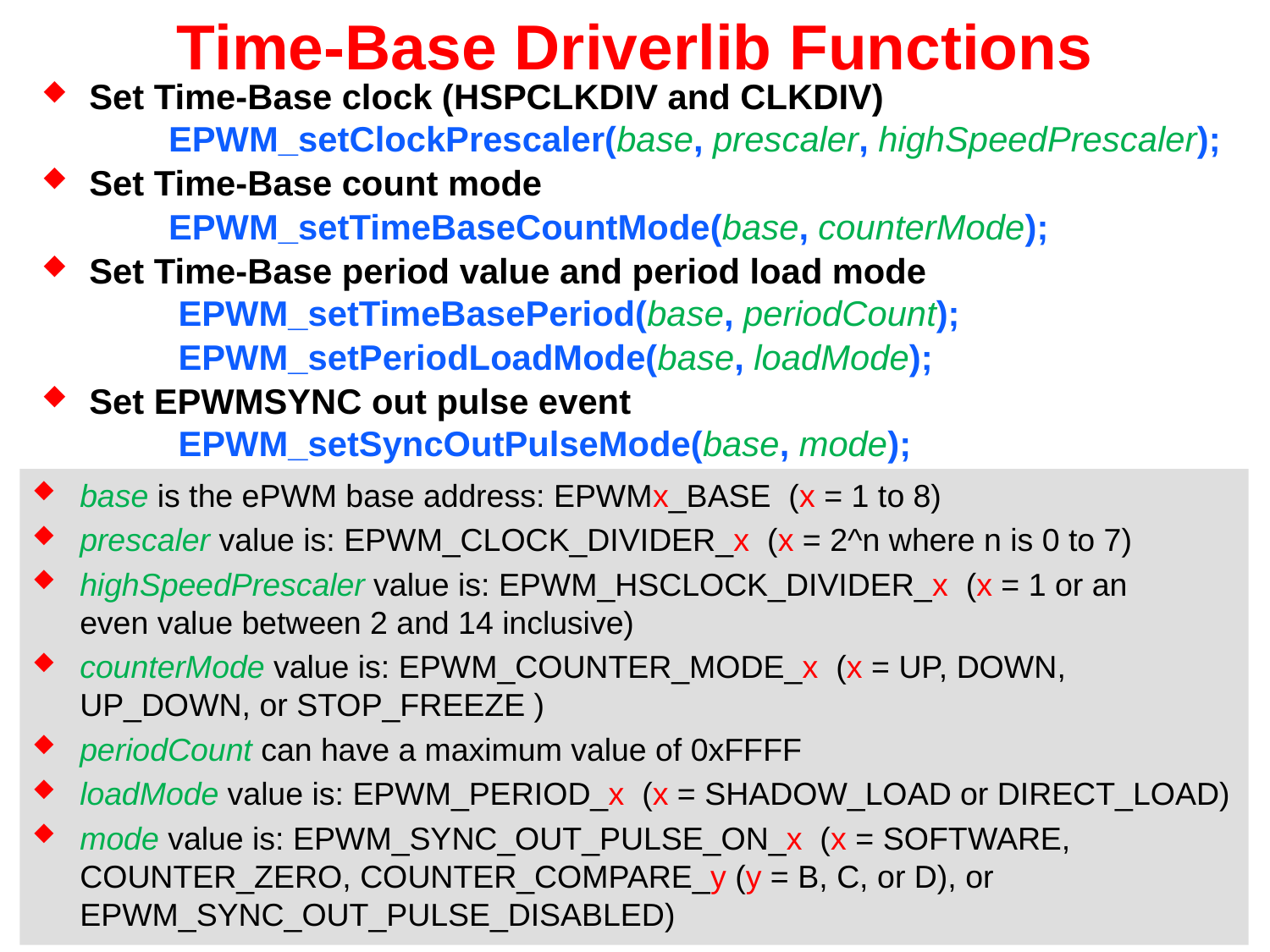

# Time-Base Driverlib Functions
Set Time-Base clock (HSPCLKDIV and CLKDIV)
	EPWM_setClockPrescaler(base, prescaler, highSpeedPrescaler);
Set Time-Base count mode
	EPWM_setTimeBaseCountMode(base, counterMode);
Set Time-Base period value and period load mode
	 EPWM_setTimeBasePeriod(base, periodCount);
	 EPWM_setPeriodLoadMode(base, loadMode);
Set EPWMSYNC out pulse event
	 EPWM_setSyncOutPulseMode(base, mode);

base is the ePWM base address: EPWMx_BASE  (x = 1 to 8)
prescaler value is: EPWM_CLOCK_DIVIDER_x  (x = 2^n where n is 0 to 7)
highSpeedPrescaler value is: EPWM_HSCLOCK_DIVIDER_x  (x = 1 or an 	even value between 2 and 14 inclusive)
counterMode value is: EPWM_COUNTER_MODE_x  (x = UP, DOWN, 	UP_DOWN, or STOP_FREEZE )
periodCount can have a maximum value of 0xFFFF
loadMode value is: EPWM_PERIOD_x  (x = SHADOW_LOAD or DIRECT_LOAD)
mode value is: EPWM_SYNC_OUT_PULSE_ON_x  (x = SOFTWARE, 	COUNTER_ZERO, COUNTER_COMPARE_y (y = B, C, or D), or 	EPWM_SYNC_OUT_PULSE_DISABLED)